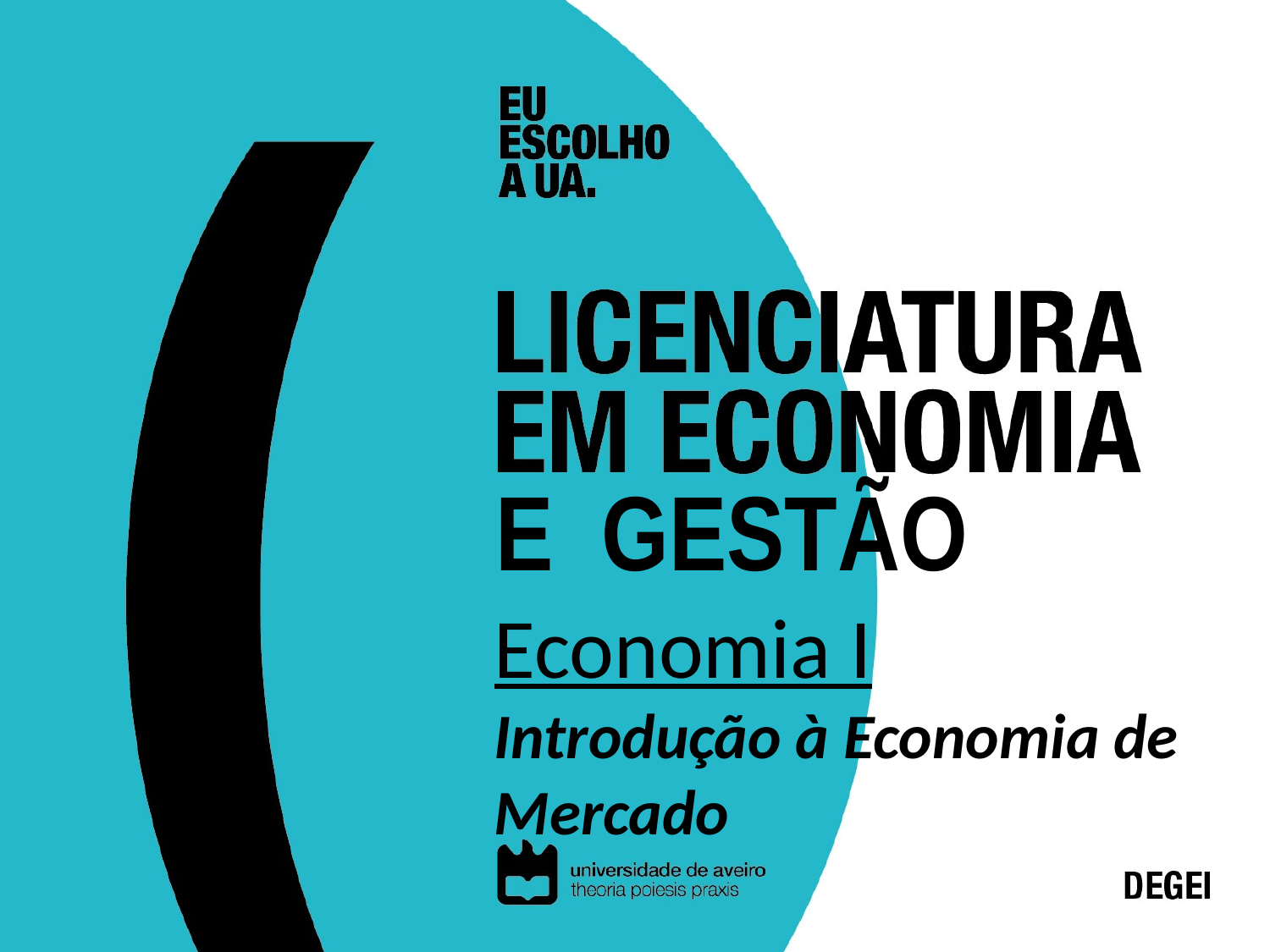

E  GESTÃO
Economia I
Introdução à Economia de Mercado